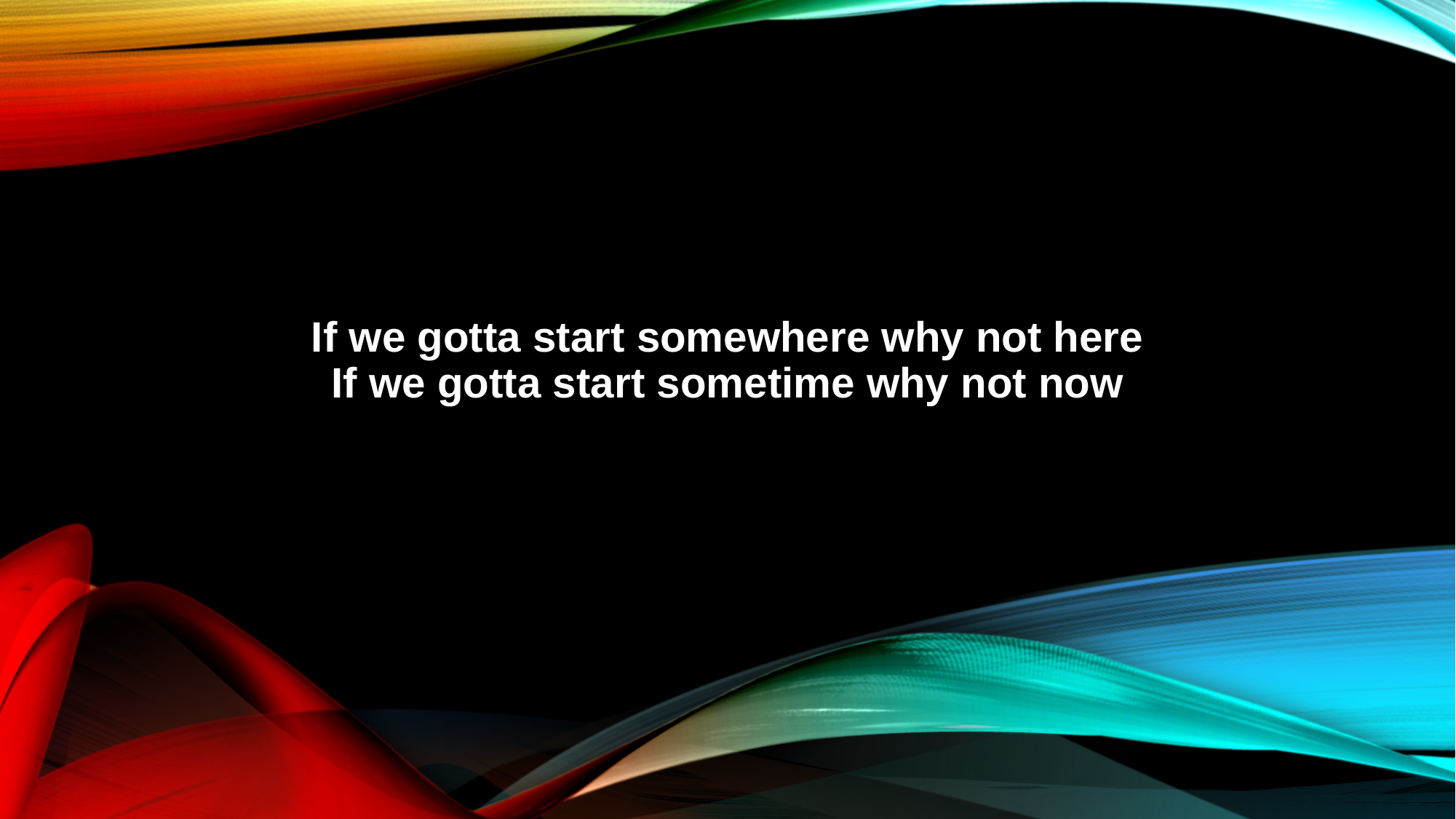

If we gotta start somewhere why not here
If we gotta start sometime why not now